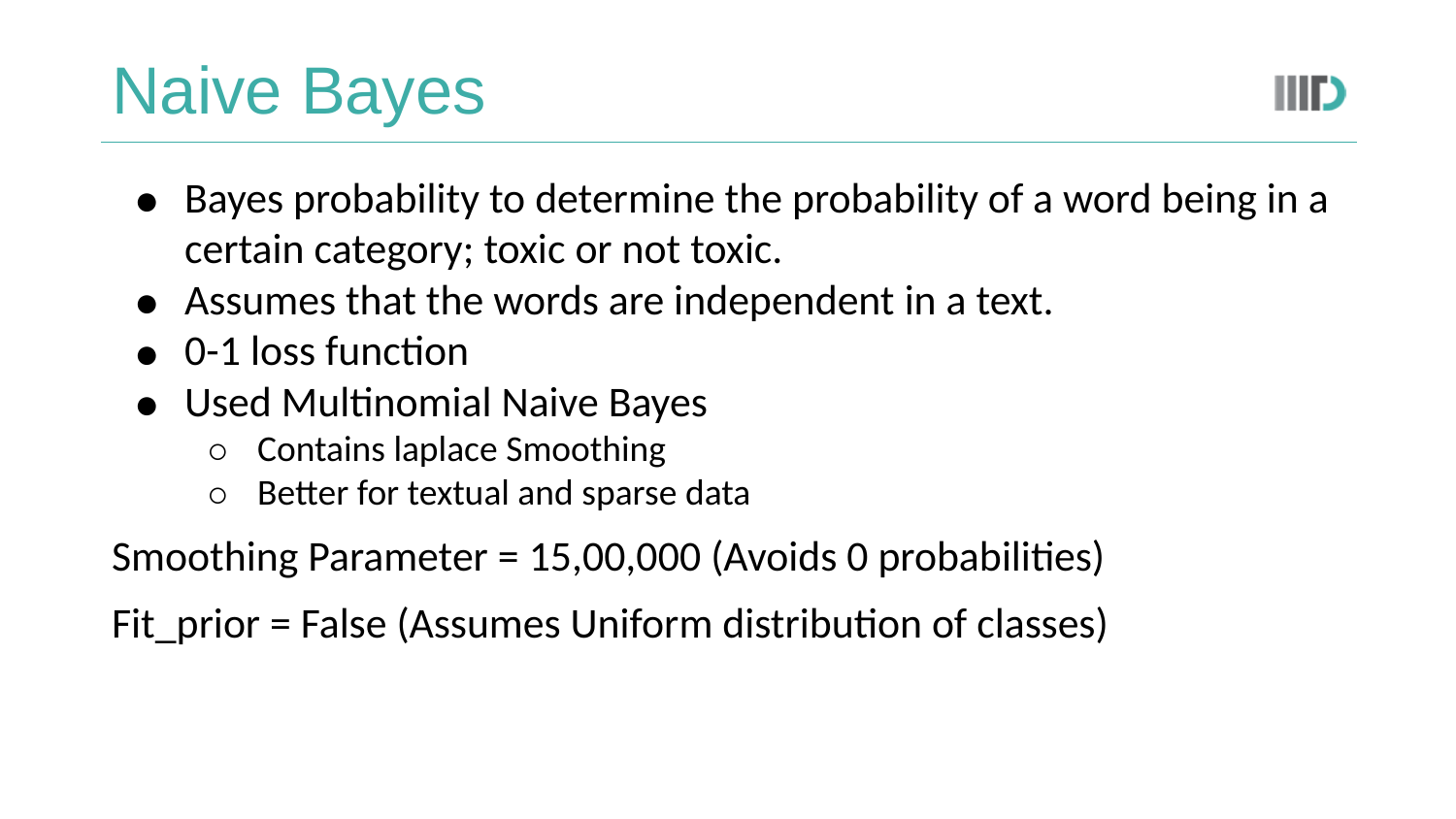

# Naive Bayes
Bayes probability to determine the probability of a word being in a certain category; toxic or not toxic.
Assumes that the words are independent in a text.
0-1 loss function
Used Multinomial Naive Bayes
Contains laplace Smoothing
Better for textual and sparse data
Smoothing Parameter = 15,00,000 (Avoids 0 probabilities)
Fit_prior = False (Assumes Uniform distribution of classes)